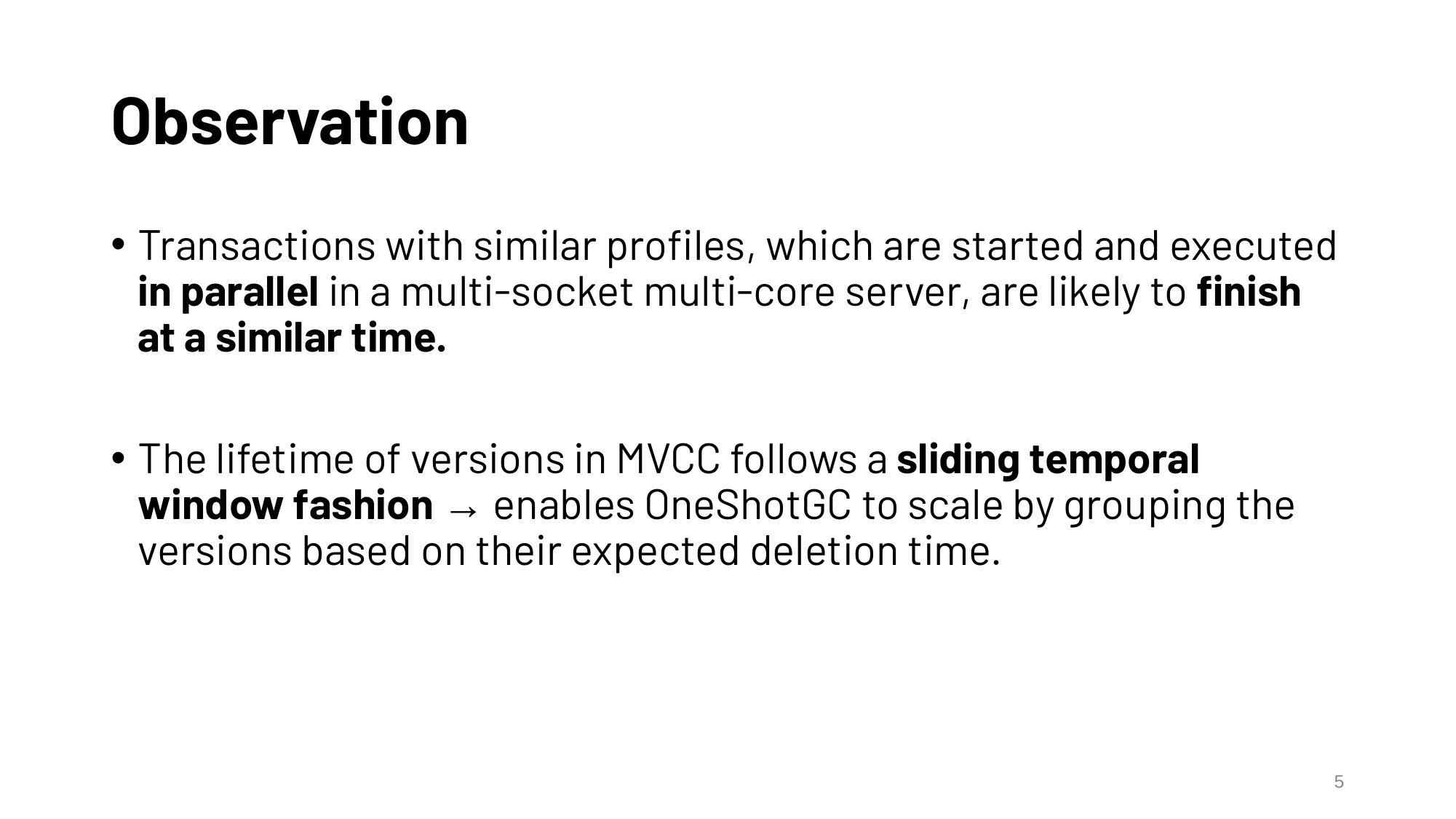

# Observation
Transactions with similar profiles, which are started and executed in parallel in a multi-socket multi-core server, are likely to finish at a similar time.

The lifetime of versions in MVCC follows a sliding temporal window fashion → enables OneShotGC to scale by grouping the versions based on their expected deletion time.

5